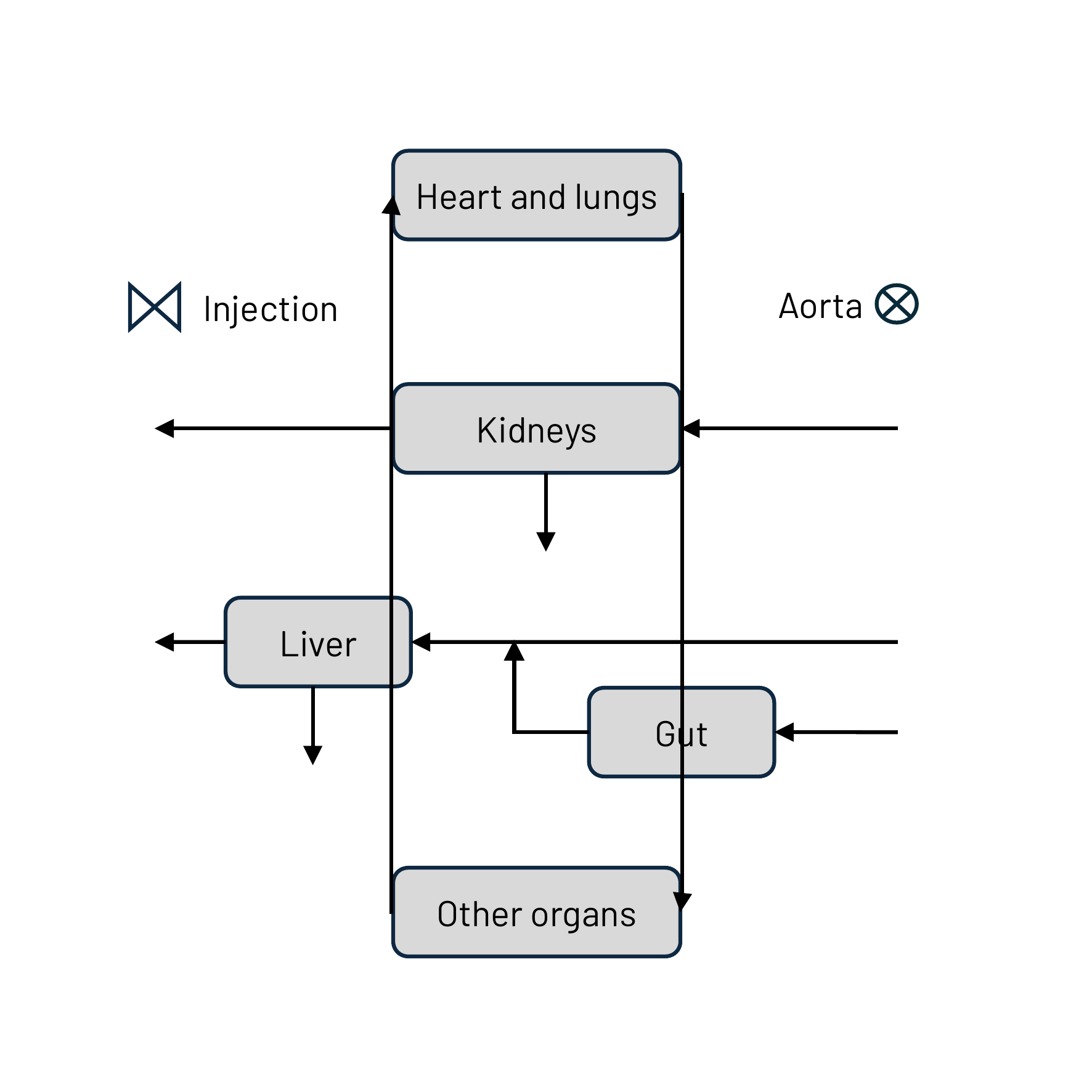

Heart and lungs
Aorta
Injection

Kidneys
Liver
Gut
Other organs